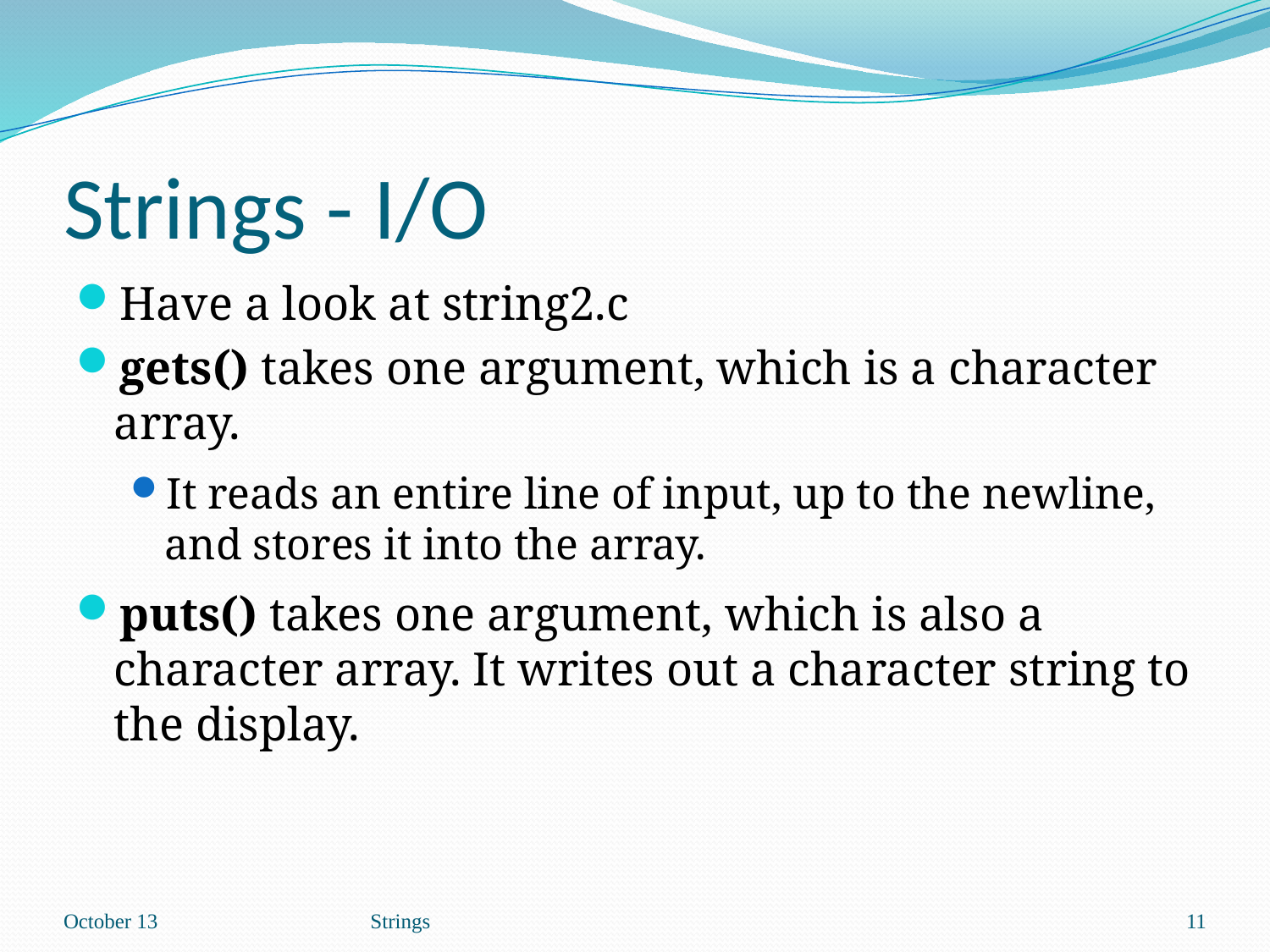

# Strings - I/O
Have a look at string2.c
gets() takes one argument, which is a character array.
It reads an entire line of input, up to the newline, and stores it into the array.
puts() takes one argument, which is also a character array. It writes out a character string to the display.
October 13
Strings
11